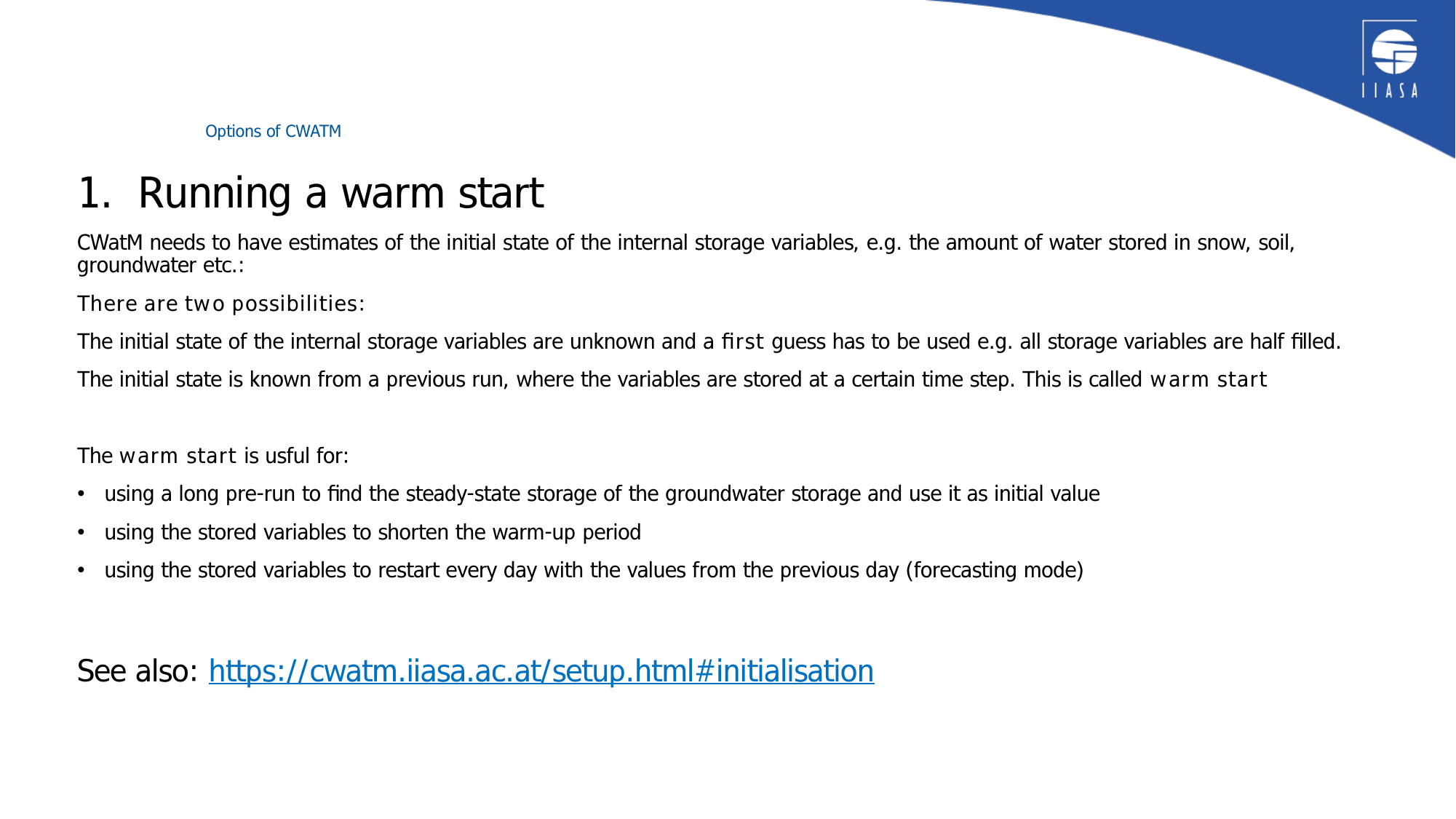

# Options of CWATM
Running a warm start
CWatM needs to have estimates of the initial state of the internal storage variables, e.g. the amount of water stored in snow, soil, groundwater etc.:
There are two possibilities:
The initial state of the internal storage variables are unknown and a first guess has to be used e.g. all storage variables are half filled.
The initial state is known from a previous run, where the variables are stored at a certain time step. This is called warm start

The warm start is usful for:
using a long pre-run to find the steady-state storage of the groundwater storage and use it as initial value
using the stored variables to shorten the warm-up period
using the stored variables to restart every day with the values from the previous day (forecasting mode)

See also: https://cwatm.iiasa.ac.at/setup.html#initialisation